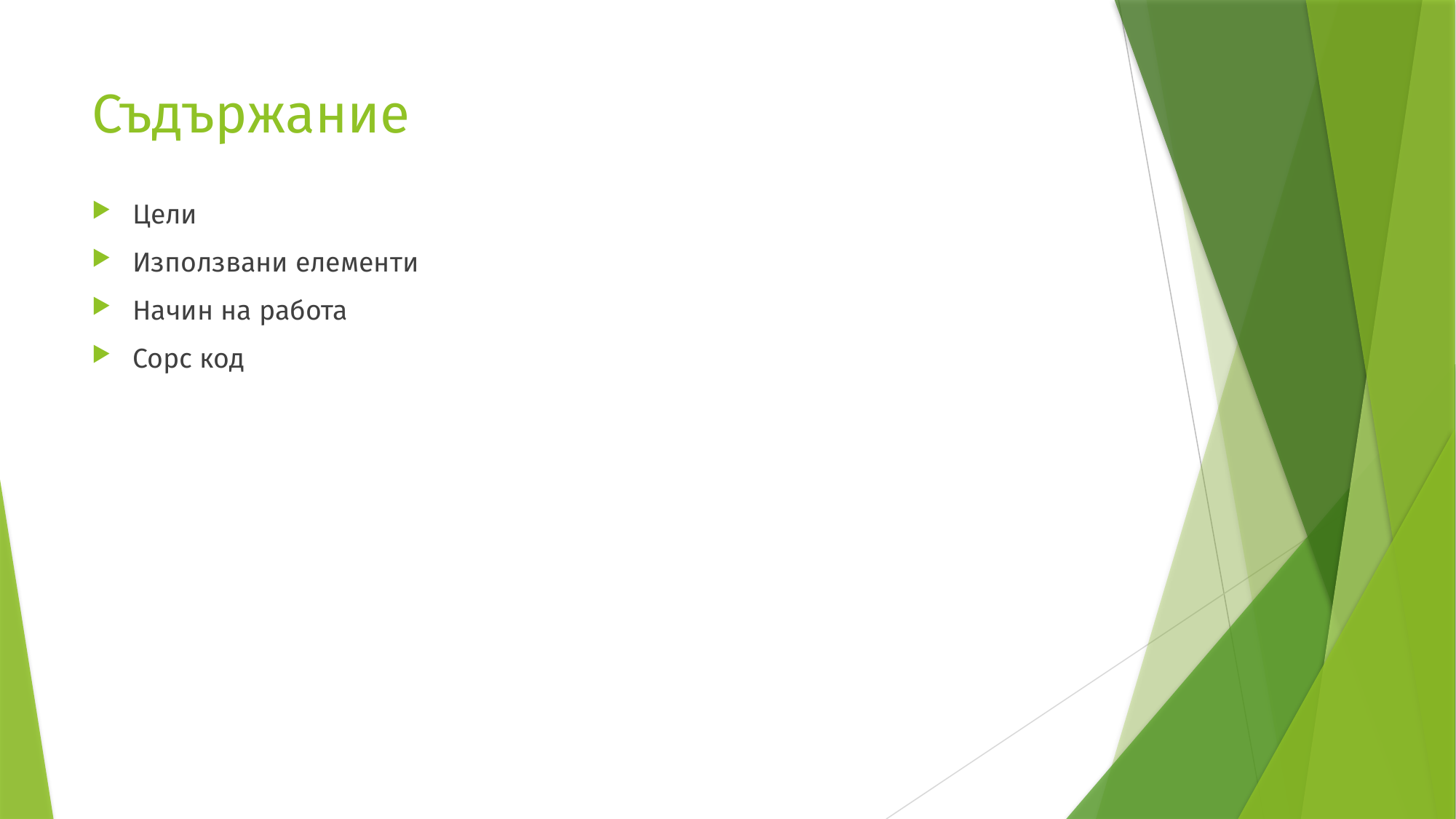

# Съдържание
Цели
Използвани елементи
Начин на работа
Сорс код